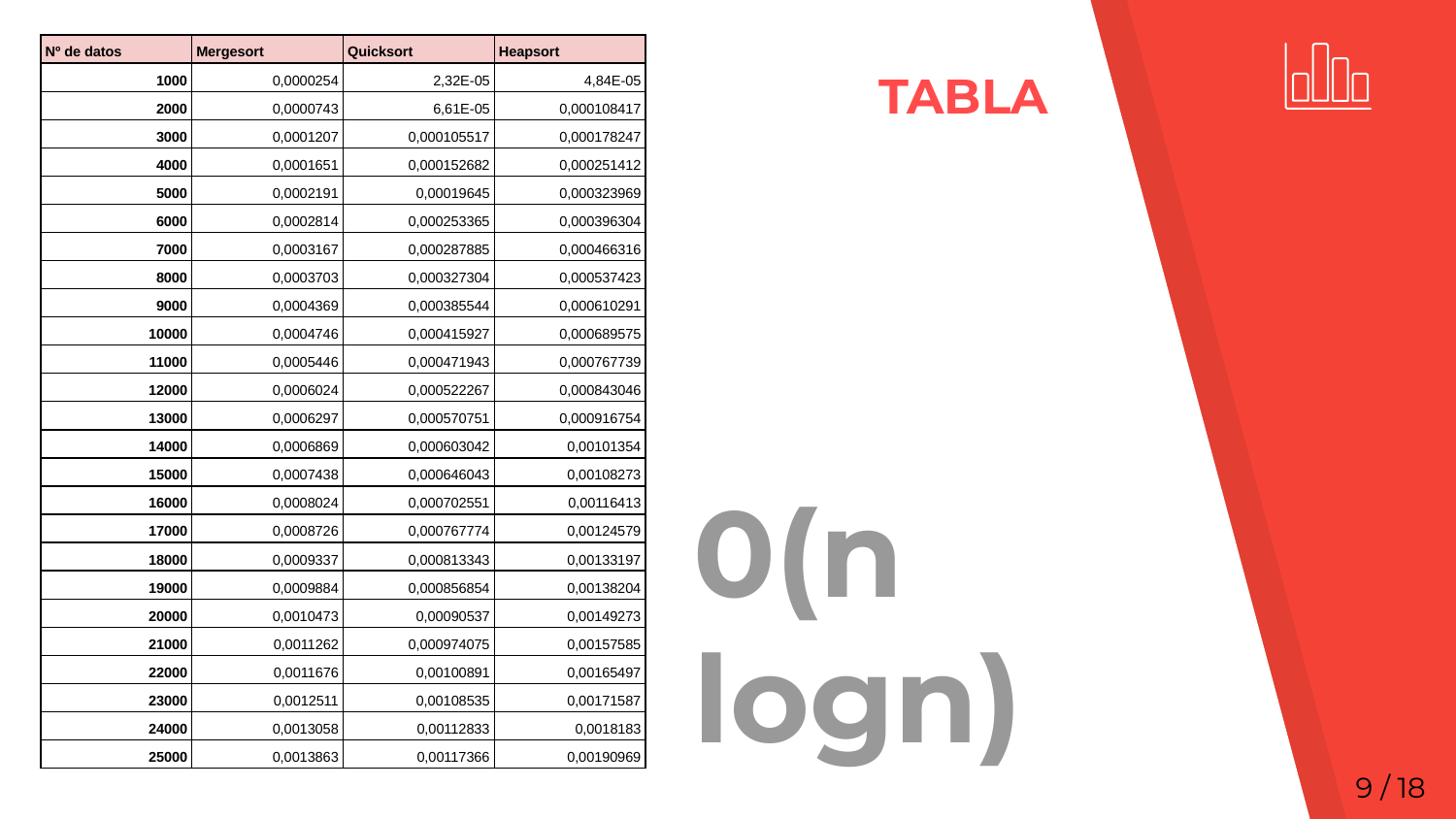

| Nº de datos | Mergesort | Quicksort | Heapsort |
| --- | --- | --- | --- |
| 1000 | 0,0000254 | 2,32E-05 | 4,84E-05 |
| 2000 | 0,0000743 | 6,61E-05 | 0,000108417 |
| 3000 | 0,0001207 | 0,000105517 | 0,000178247 |
| 4000 | 0,0001651 | 0,000152682 | 0,000251412 |
| 5000 | 0,0002191 | 0,00019645 | 0,000323969 |
| 6000 | 0,0002814 | 0,000253365 | 0,000396304 |
| 7000 | 0,0003167 | 0,000287885 | 0,000466316 |
| 8000 | 0,0003703 | 0,000327304 | 0,000537423 |
| 9000 | 0,0004369 | 0,000385544 | 0,000610291 |
| 10000 | 0,0004746 | 0,000415927 | 0,000689575 |
| 11000 | 0,0005446 | 0,000471943 | 0,000767739 |
| 12000 | 0,0006024 | 0,000522267 | 0,000843046 |
| 13000 | 0,0006297 | 0,000570751 | 0,000916754 |
| 14000 | 0,0006869 | 0,000603042 | 0,00101354 |
| 15000 | 0,0007438 | 0,000646043 | 0,00108273 |
| 16000 | 0,0008024 | 0,000702551 | 0,00116413 |
| 17000 | 0,0008726 | 0,000767774 | 0,00124579 |
| 18000 | 0,0009337 | 0,000813343 | 0,00133197 |
| 19000 | 0,0009884 | 0,000856854 | 0,00138204 |
| 20000 | 0,0010473 | 0,00090537 | 0,00149273 |
| 21000 | 0,0011262 | 0,000974075 | 0,00157585 |
| 22000 | 0,0011676 | 0,00100891 | 0,00165497 |
| 23000 | 0,0012511 | 0,00108535 | 0,00171587 |
| 24000 | 0,0013058 | 0,00112833 | 0,0018183 |
| 25000 | 0,0013863 | 0,00117366 | 0,00190969 |

TABLA
0(n logn)
9 / 18